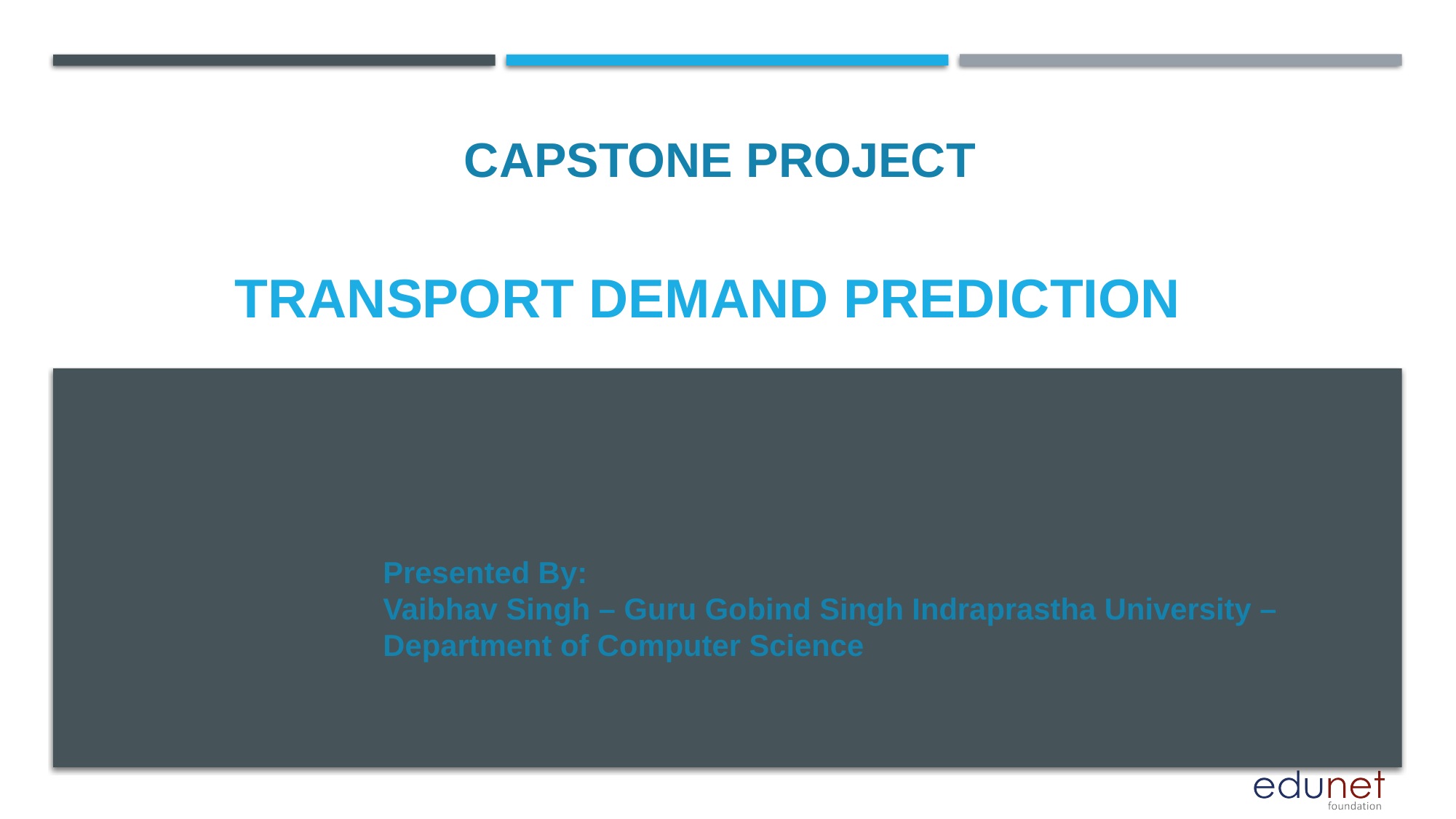

CAPSTONE PROJECT
# Transport Demand Prediction
Presented By:
Vaibhav Singh – Guru Gobind Singh Indraprastha University – Department of Computer Science